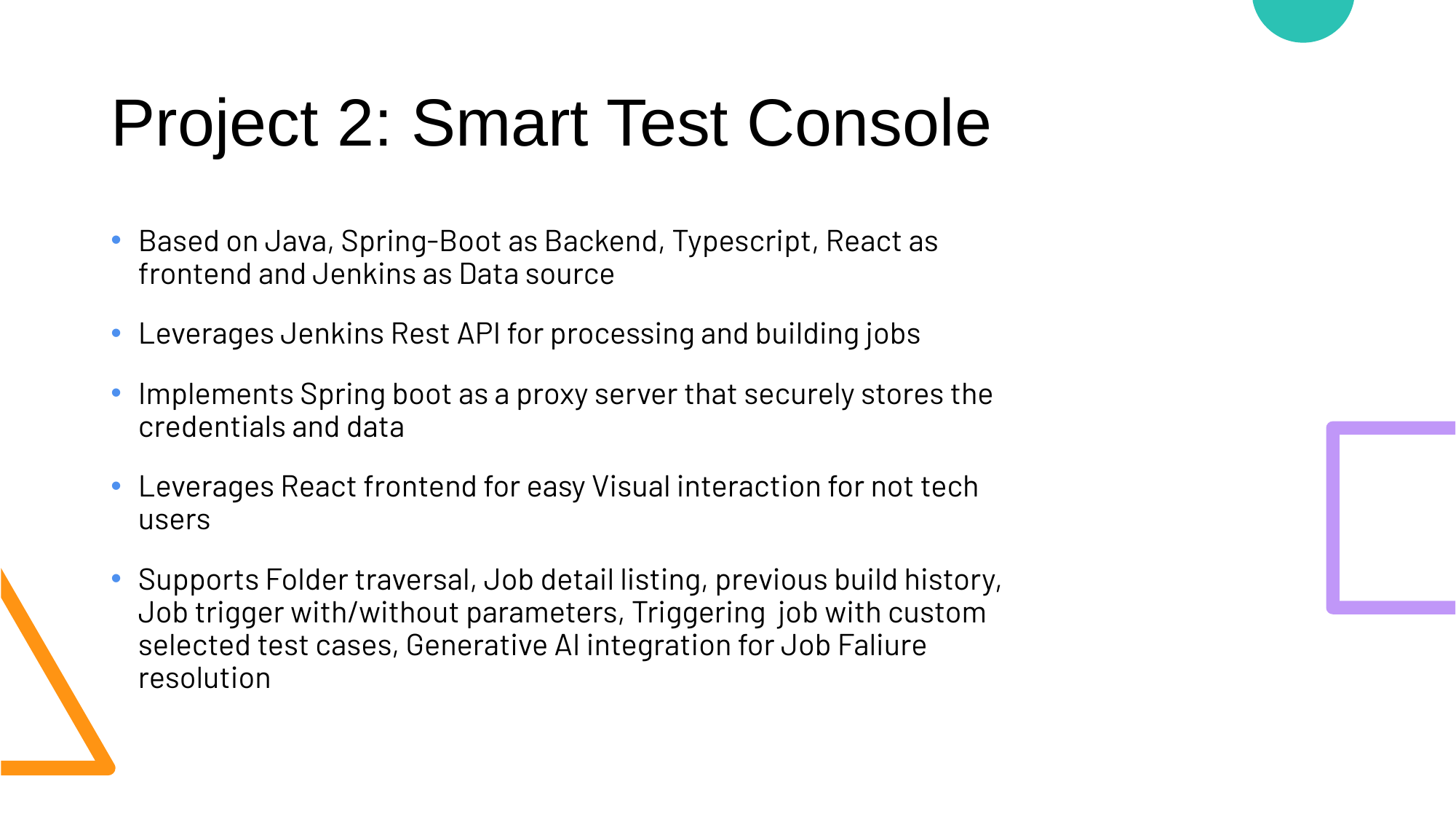

# Project 2: Smart Test Console
Based on Java, Spring-Boot as Backend, Typescript, React as frontend and Jenkins as Data source
Leverages Jenkins Rest API for processing and building jobs
Implements Spring boot as a proxy server that securely stores the credentials and data
Leverages React frontend for easy Visual interaction for not tech users
Supports Folder traversal, Job detail listing, previous build history, Job trigger with/without parameters, Triggering  job with custom selected test cases, Generative AI integration for Job Faliure resolution